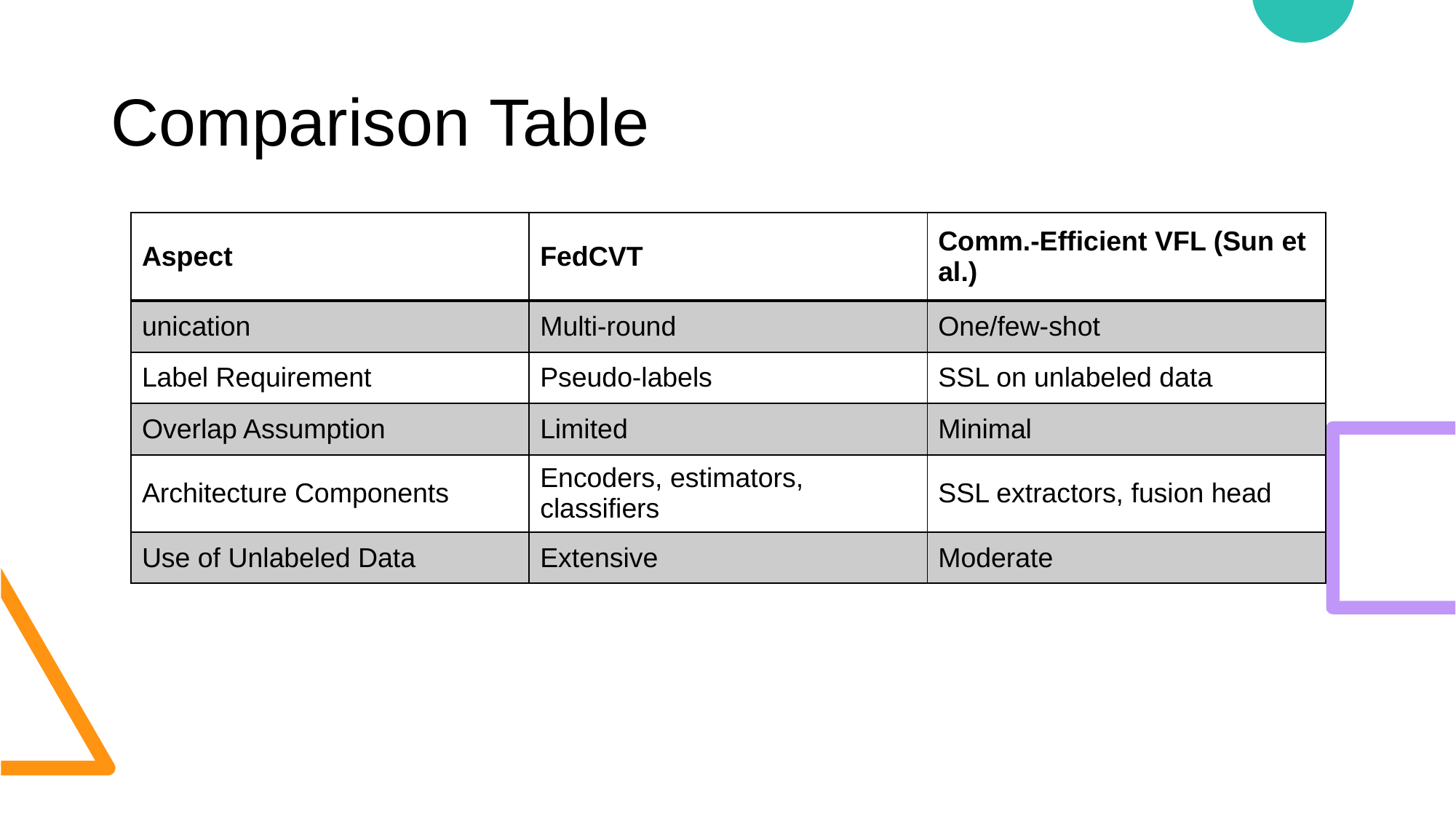

# Comparison Table
| Aspect | FedCVT | Comm.-Efficient VFL (Sun et al.) |
| --- | --- | --- |
| unication | Multi-round | One/few-shot |
| Label Requirement | Pseudo-labels | SSL on unlabeled data |
| Overlap Assumption | Limited | Minimal |
| Architecture Components | Encoders, estimators, classifiers | SSL extractors, fusion head |
| Use of Unlabeled Data | Extensive | Moderate |